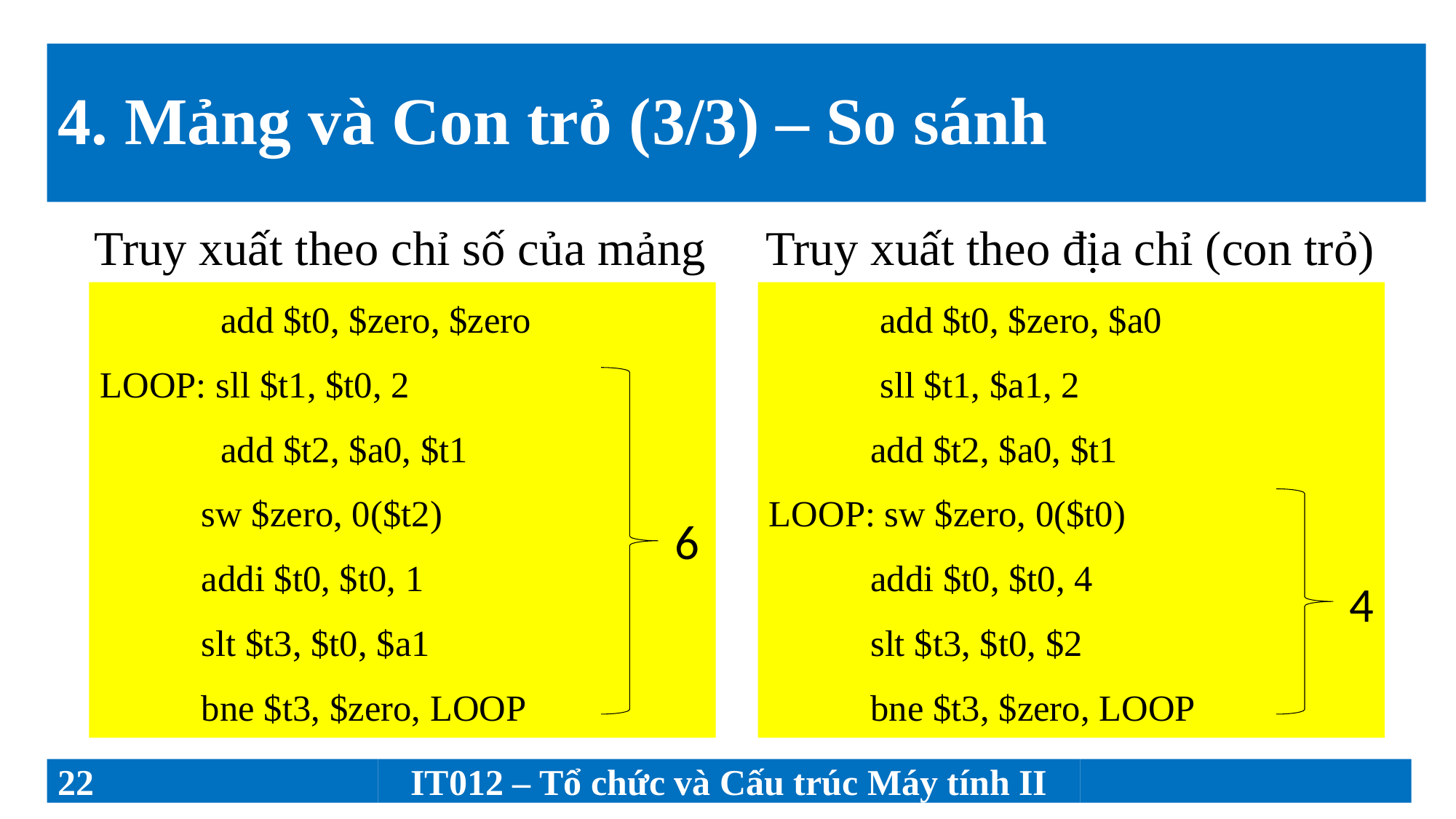

# 4. Mảng và Con trỏ (3/3) – So sánh
   Truy xuất theo chỉ số của mảng     Truy xuất theo địa chỉ (con trỏ)
             add $t0, $zero, $zero
LOOP: sll $t1, $t0, 2
             add $t2, $a0, $t1
	  sw $zero, 0($t2)
	  addi $t0, $t0, 1
	  slt $t3, $t0, $a1
	  bne $t3, $zero, LOOP
            add $t0, $zero, $a0
            sll $t1, $a1, 2
	  add $t2, $a0, $t1
LOOP: sw $zero, 0($t0)
	  addi $t0, $t0, 4
	  slt $t3, $t0, $2
	  bne $t3, $zero, LOOP

6
4
22